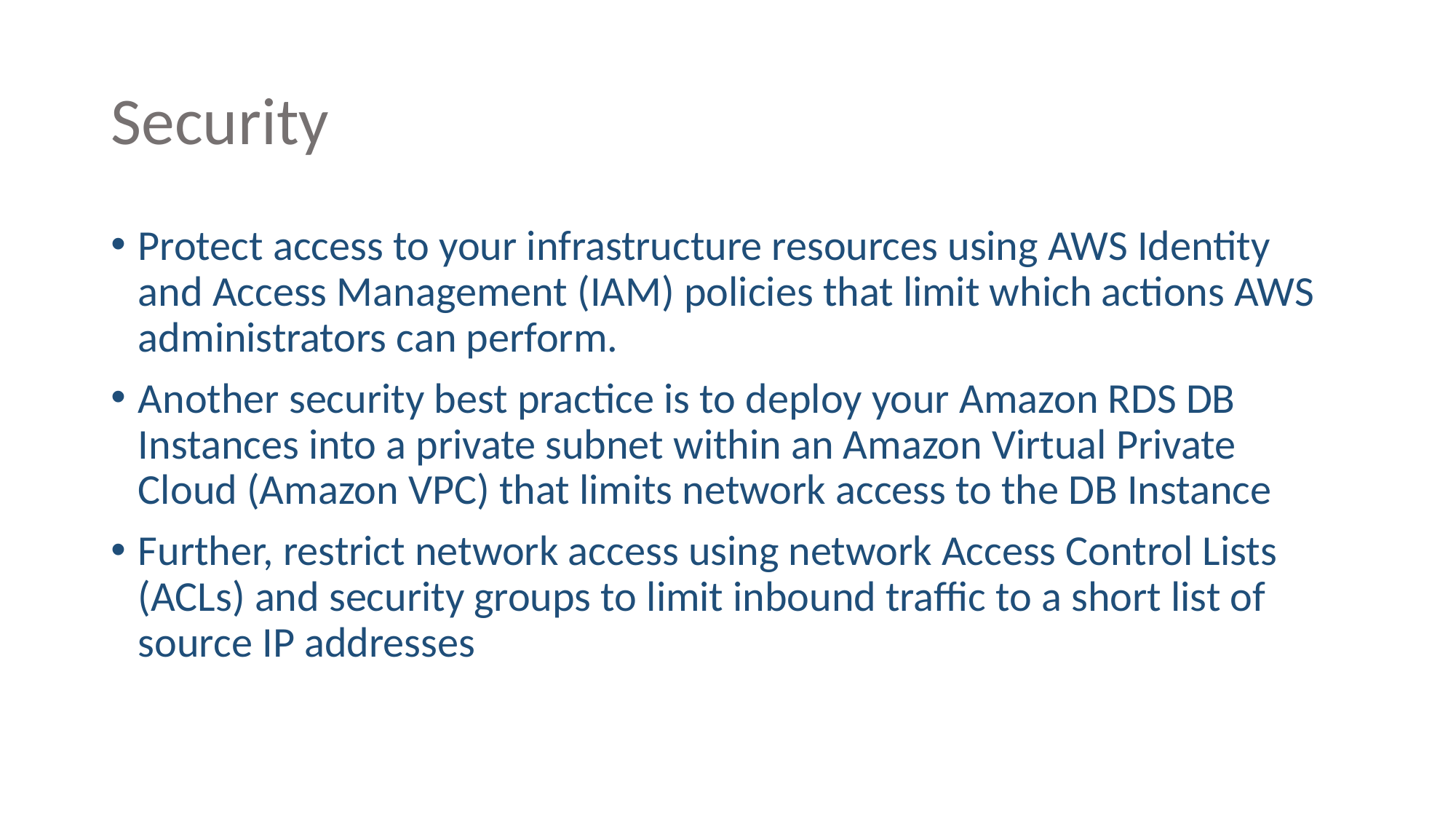

# Security
Protect access to your infrastructure resources using AWS Identity and Access Management (IAM) policies that limit which actions AWS administrators can perform.
Another security best practice is to deploy your Amazon RDS DB Instances into a private subnet within an Amazon Virtual Private Cloud (Amazon VPC) that limits network access to the DB Instance
Further, restrict network access using network Access Control Lists (ACLs) and security groups to limit inbound traffic to a short list of source IP addresses